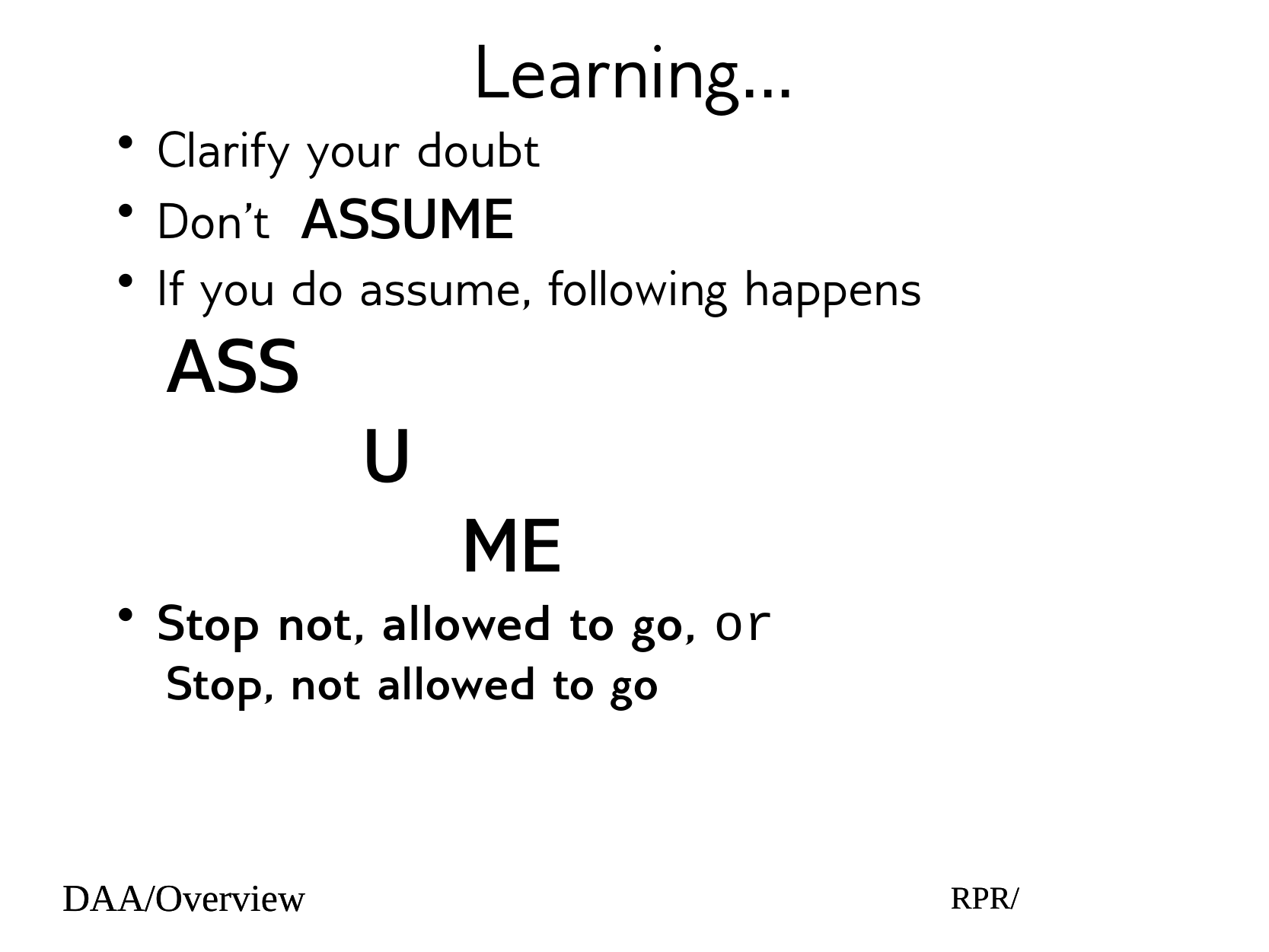

# Learning...
Clarify your doubt
Don’t  ASSUME
If you do assume, following happens
ASS
 U
     ME
Stop not, allowed to go, or
Stop, not allowed to go
DAA/Overview
RPR/
15